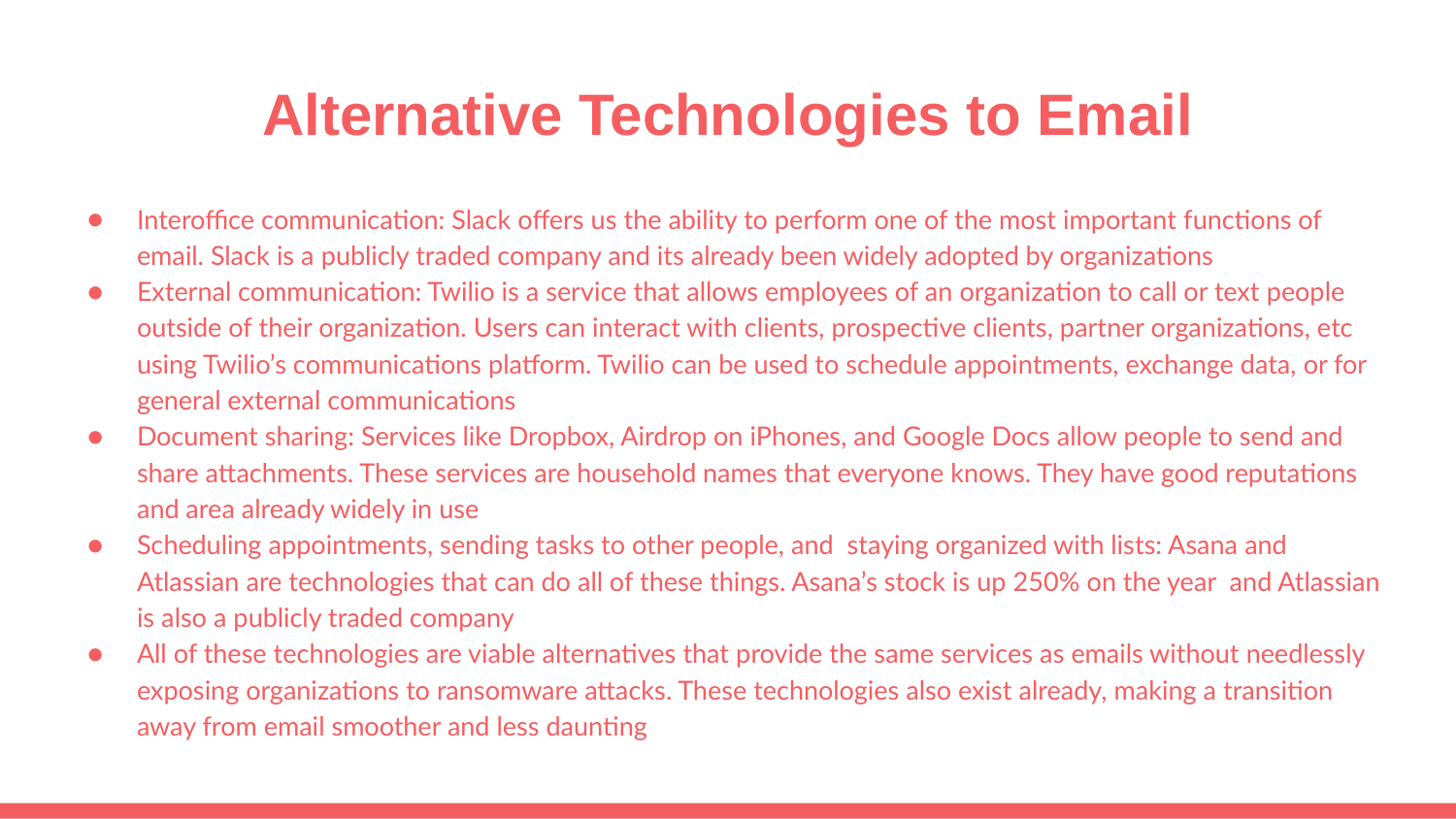

# Alternative Technologies to Email
Interoffice communication: Slack offers us the ability to perform one of the most important functions of email. Slack is a publicly traded company and its already been widely adopted by organizations
External communication: Twilio is a service that allows employees of an organization to call or text people outside of their organization. Users can interact with clients, prospective clients, partner organizations, etc using Twilio’s communications platform. Twilio can be used to schedule appointments, exchange data, or for general external communications
Document sharing: Services like Dropbox, Airdrop on iPhones, and Google Docs allow people to send and share attachments. These services are household names that everyone knows. They have good reputations and area already widely in use
Scheduling appointments, sending tasks to other people, and  staying organized with lists: Asana and Atlassian are technologies that can do all of these things. Asana’s stock is up 250% on the year  and Atlassian is also a publicly traded company
All of these technologies are viable alternatives that provide the same services as emails without needlessly exposing organizations to ransomware attacks. These technologies also exist already, making a transition away from email smoother and less daunting